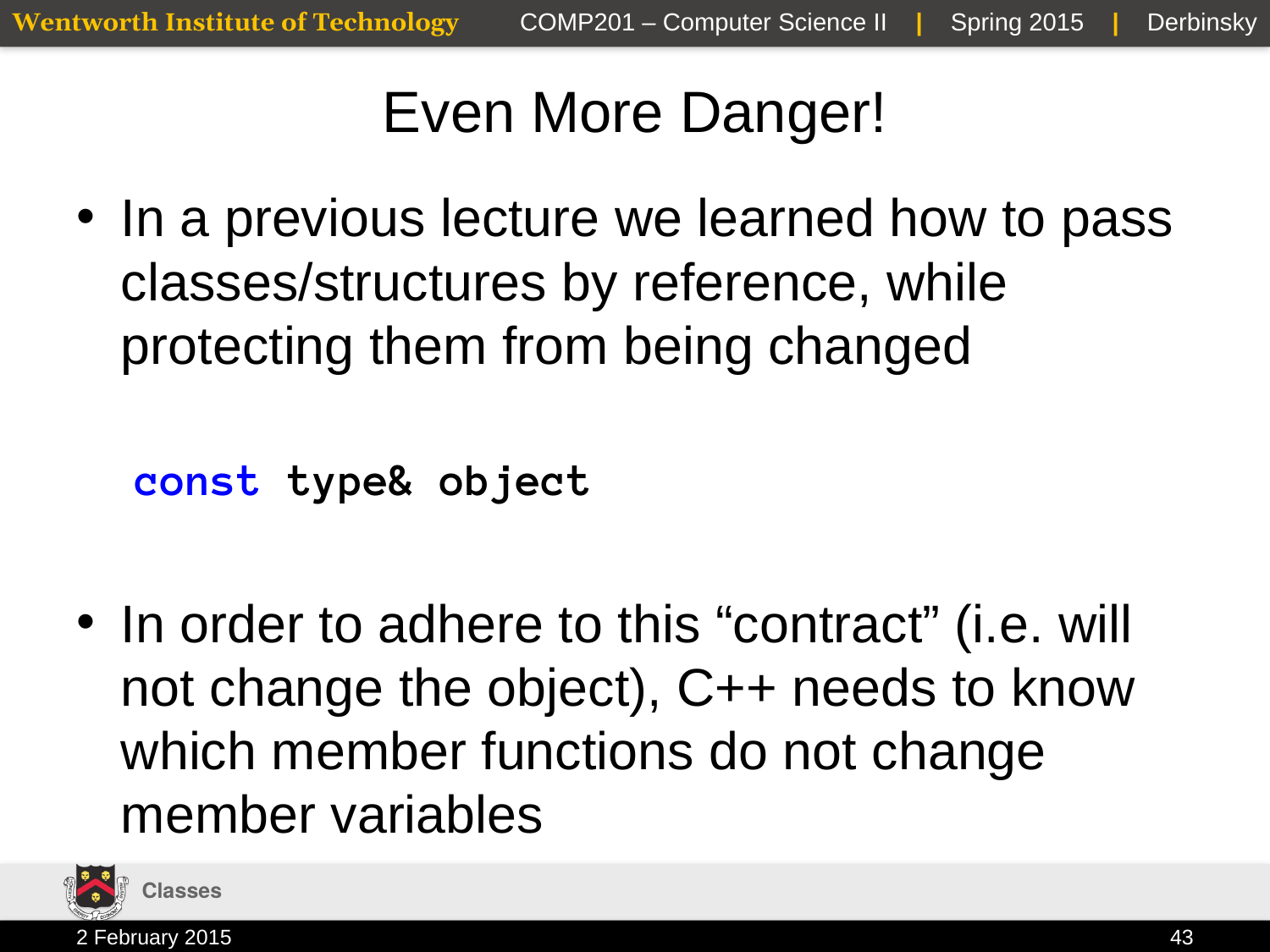

# Even More Danger!
In a previous lecture we learned how to pass classes/structures by reference, while protecting them from being changed

const type& object

In order to adhere to this “contract” (i.e. will not change the object), C++ needs to know which member functions do not change member variables
Classes
2 February 2015
43